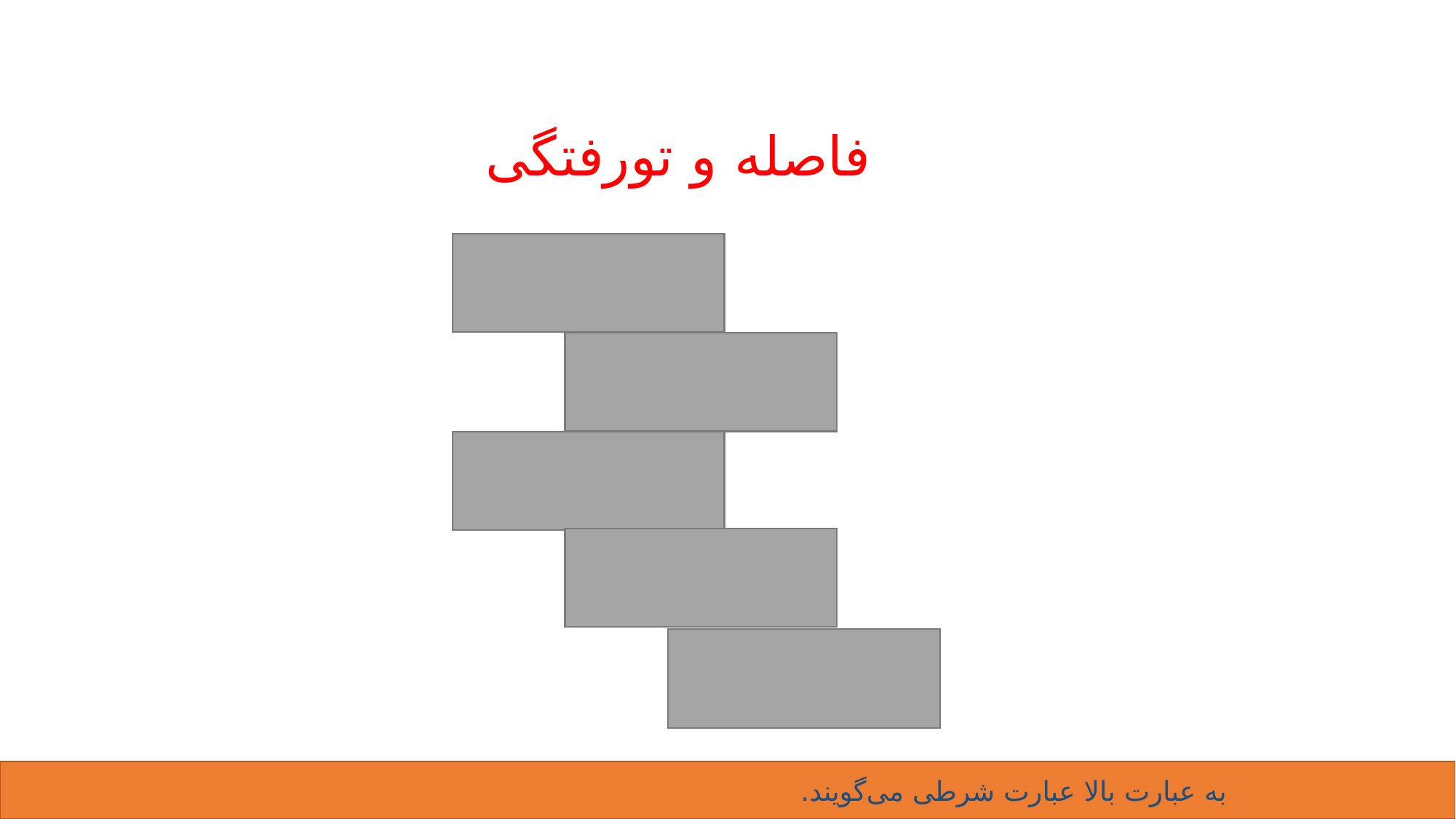

# فاصله و تورفتگی

به عبارت بالا عبارت شرطی می‌گویند.